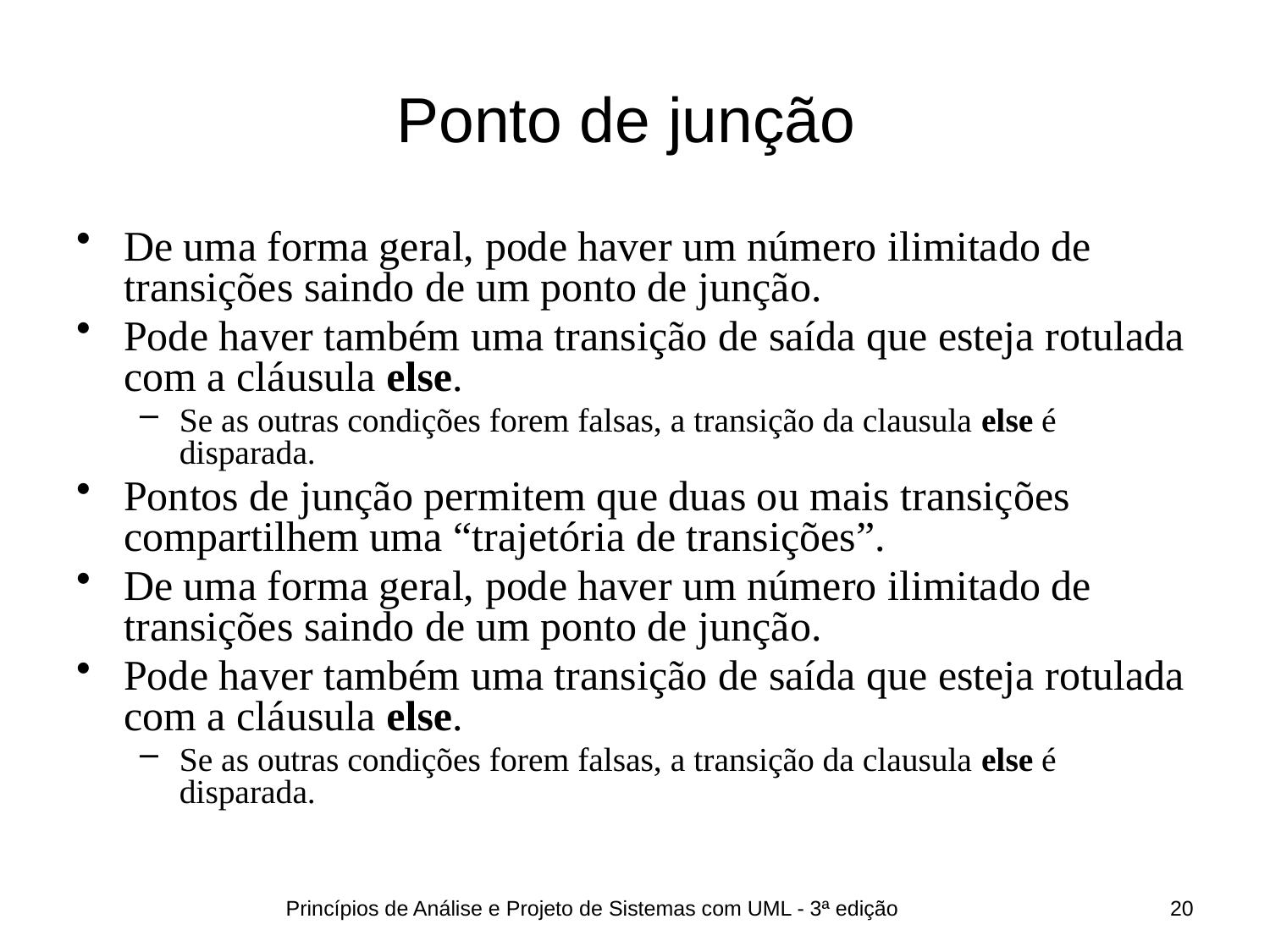

# Ponto de junção
De uma forma geral, pode haver um número ilimitado de transições saindo de um ponto de junção.
Pode haver também uma transição de saída que esteja rotulada com a cláusula else.
Se as outras condições forem falsas, a transição da clausula else é disparada.
Pontos de junção permitem que duas ou mais transições compartilhem uma “trajetória de transições”.
De uma forma geral, pode haver um número ilimitado de transições saindo de um ponto de junção.
Pode haver também uma transição de saída que esteja rotulada com a cláusula else.
Se as outras condições forem falsas, a transição da clausula else é disparada.
Princípios de Análise e Projeto de Sistemas com UML - 3ª edição
20